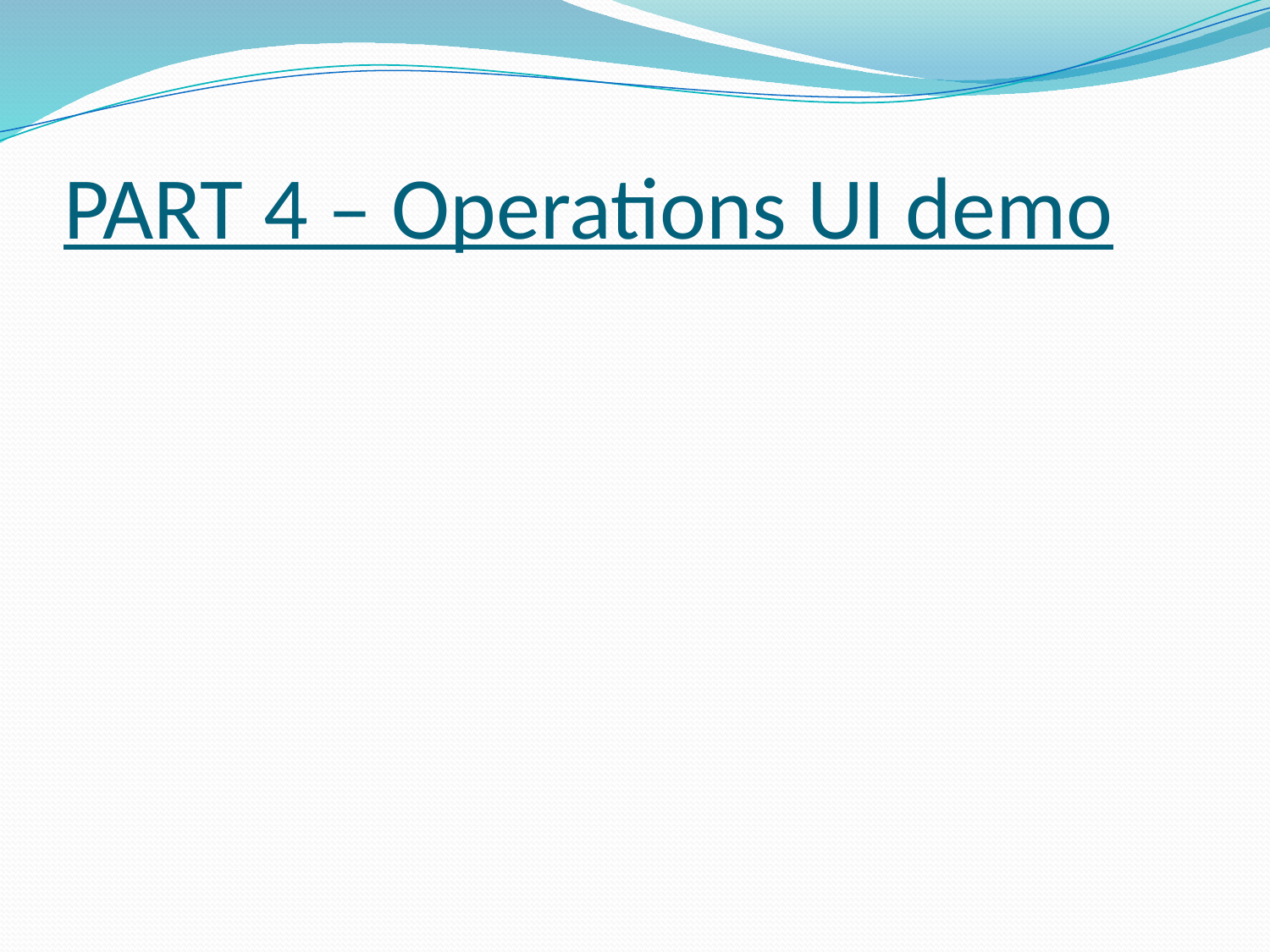

# PART 4 – Operations UI demo